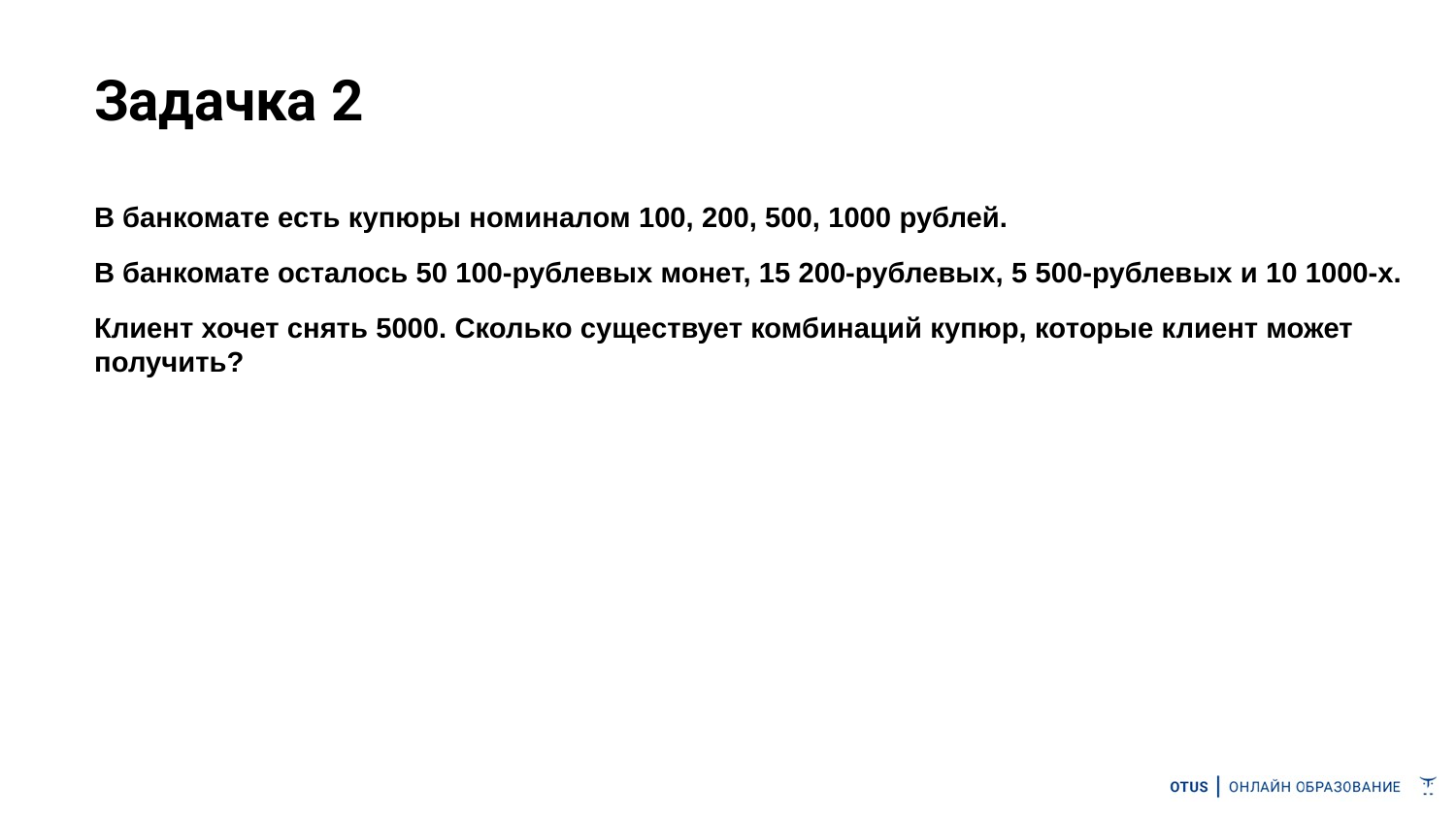

# Задачка 2
В банкомате есть купюры номиналом 100, 200, 500, 1000 рублей.
В банкомате осталось 50 100-рублевых монет, 15 200-рублевых, 5 500-рублевых и 10 1000-х.
Клиент хочет снять 5000. Сколько существует комбинаций купюр, которые клиент может получить?